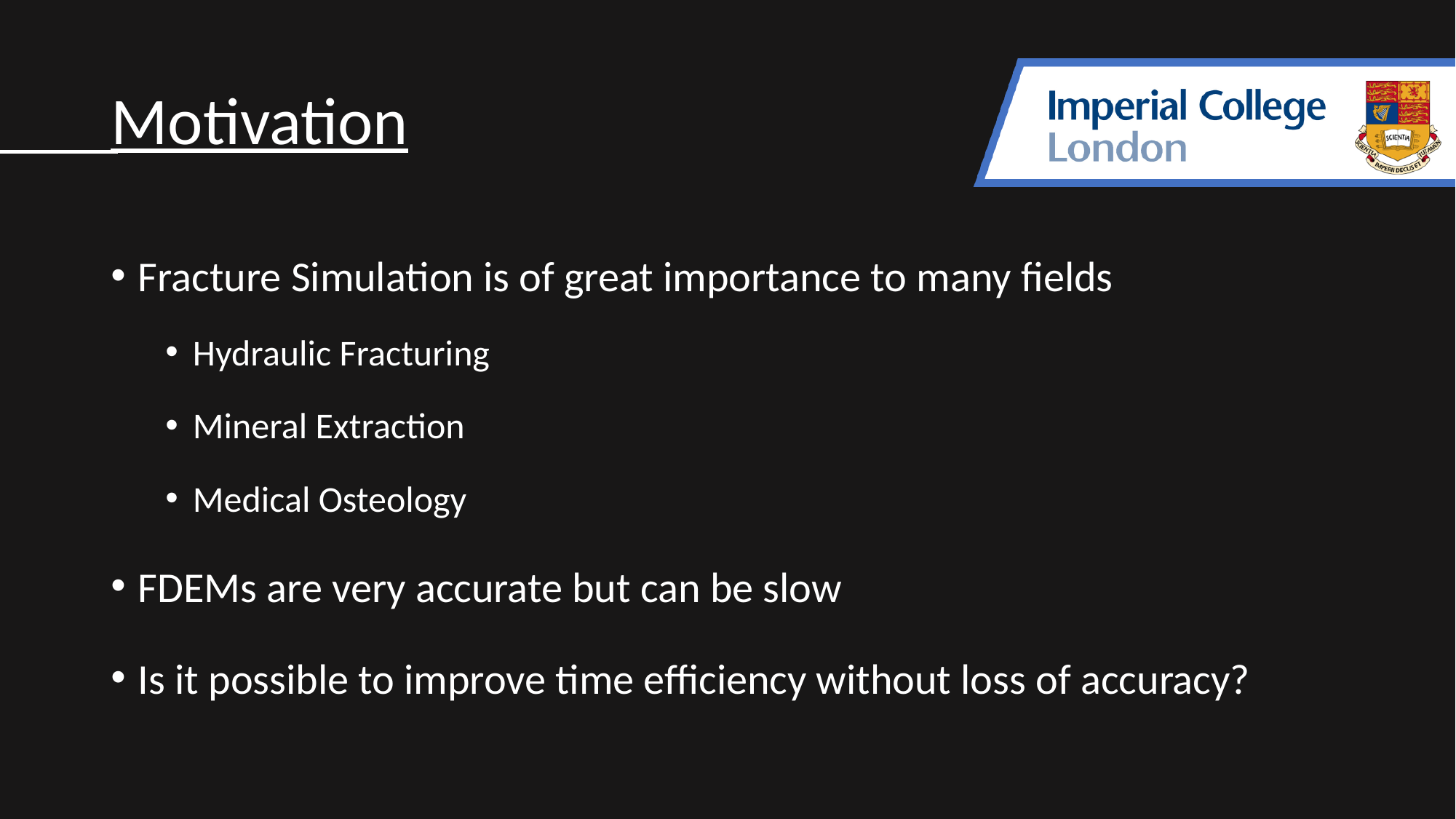

# Motivation
Fracture Simulation is of great importance to many fields
Hydraulic Fracturing
Mineral Extraction
Medical Osteology
FDEMs are very accurate but can be slow
Is it possible to improve time efficiency without loss of accuracy?